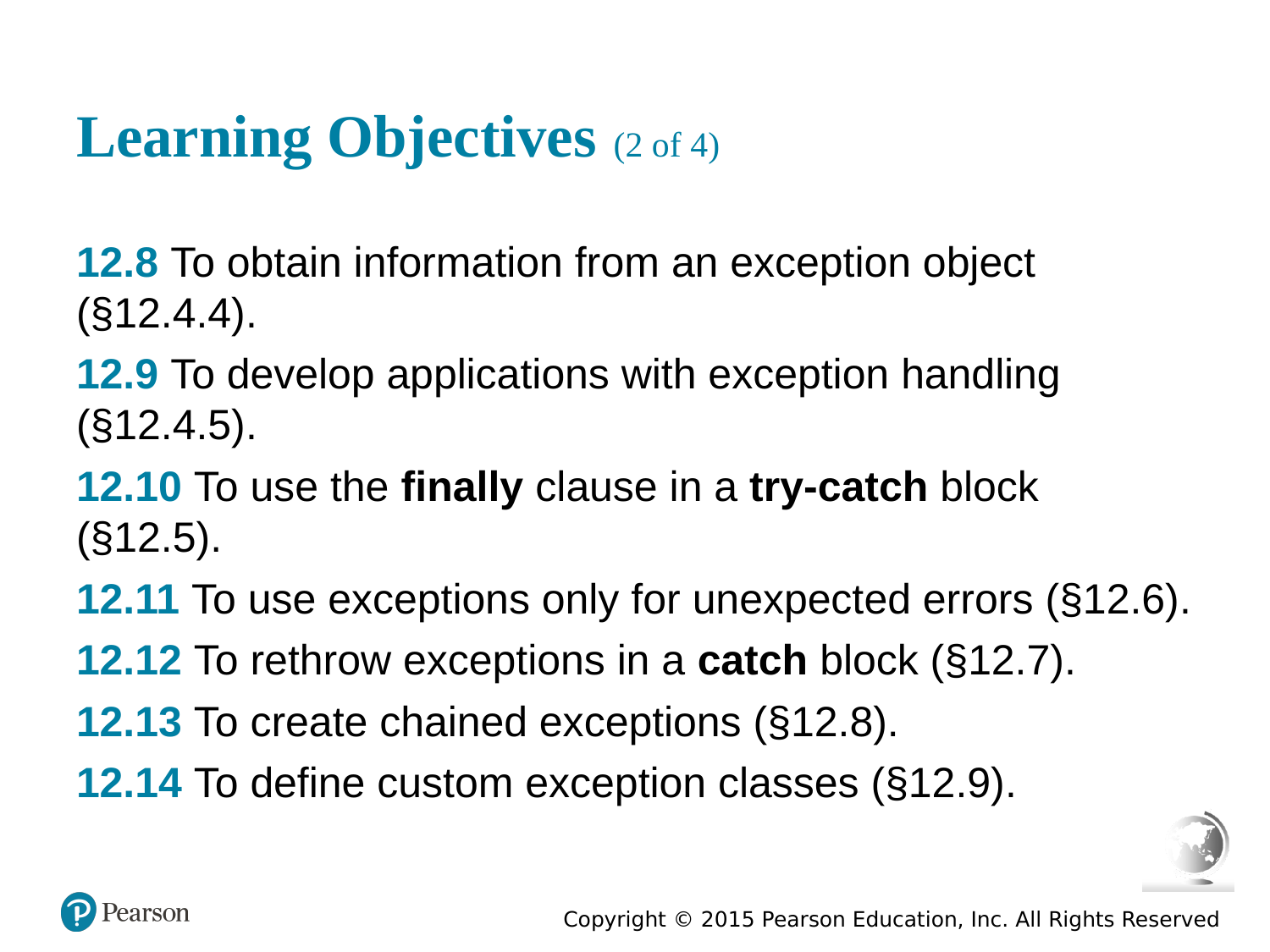

# Learning Objectives (2 of 4)
12.8 To obtain information from an exception object (§12.4.4).
12.9 To develop applications with exception handling (§12.4.5).
12.10 To use the finally clause in a try-catch block (§12.5).
12.11 To use exceptions only for unexpected errors (§12.6).
12.12 To rethrow exceptions in a catch block (§12.7).
12.13 To create chained exceptions (§12.8).
12.14 To define custom exception classes (§12.9).